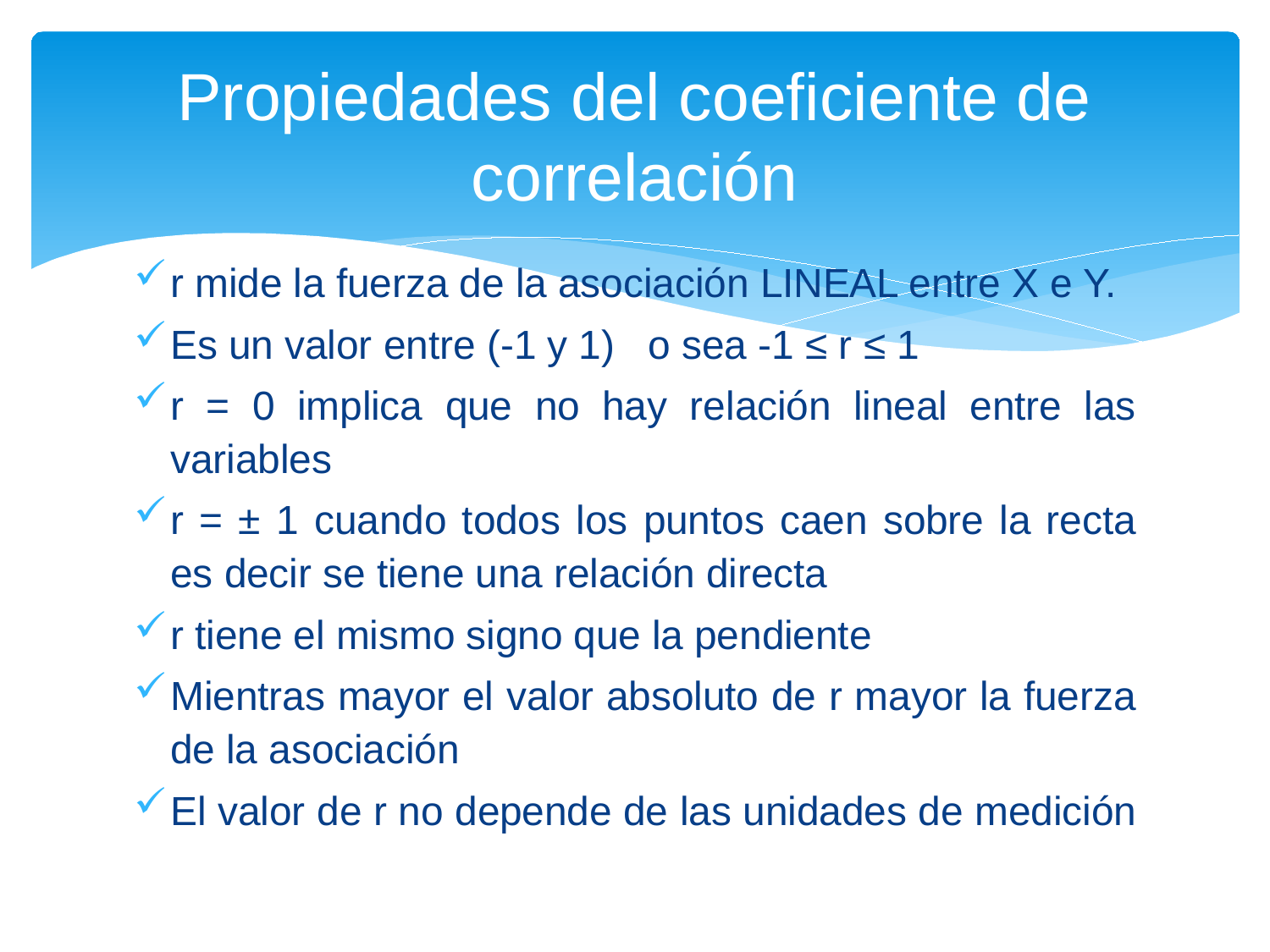

# Propiedades del coeficiente de correlación
r mide la fuerza de la asociación LINEAL entre X e Y.
Es un valor entre (-1 y 1)   o sea -1 ≤ r ≤ 1
r = 0 implica que no hay relación lineal entre las variables
r = ± 1 cuando todos los puntos caen sobre la recta es decir se tiene una relación directa
r tiene el mismo signo que la pendiente
Mientras mayor el valor absoluto de r mayor la fuerza de la asociación
El valor de r no depende de las unidades de medición